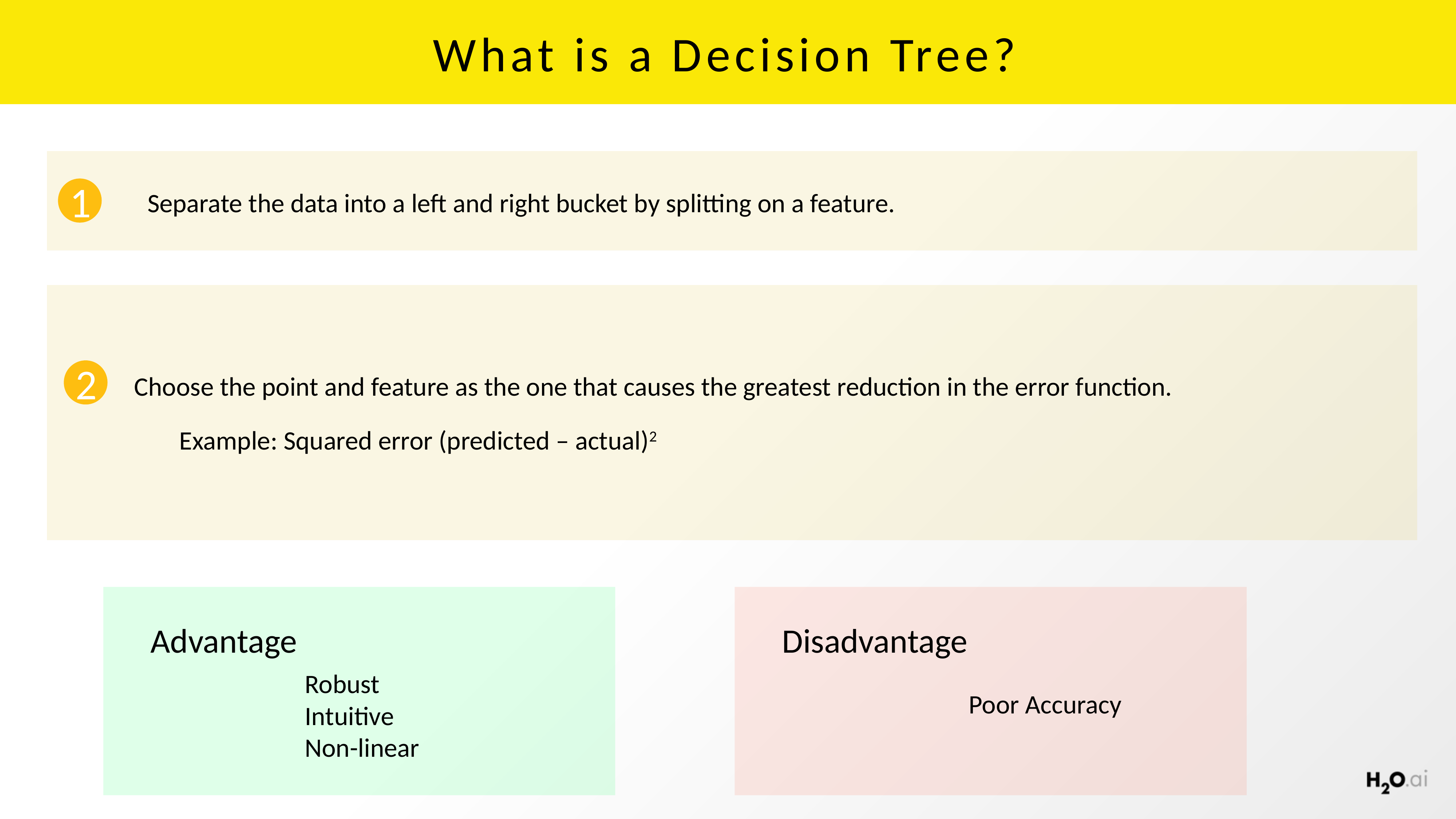

# What is a Decision Tree?

1
Separate the data into a left and right bucket by splitting on a feature.

2
Choose the point and feature as the one that causes the greatest reduction in the error function.
Example: Squared error (predicted – actual)2

Advantage
Disadvantage
Robust
Intuitive
Non-linear
Poor Accuracy